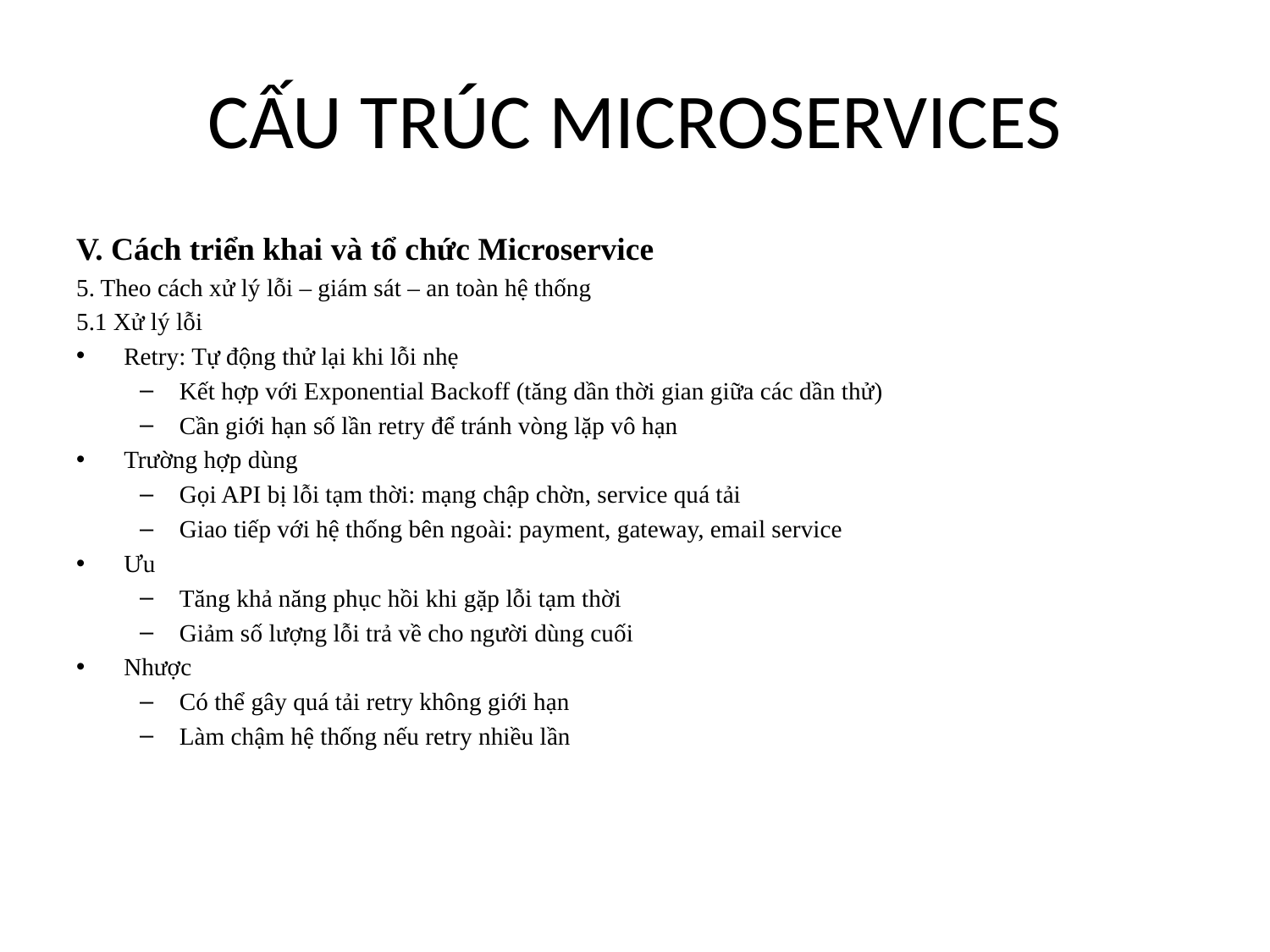

# CẤU TRÚC MICROSERVICES
V. Cách triển khai và tổ chức Microservice
5. Theo cách xử lý lỗi – giám sát – an toàn hệ thống
5.1 Xử lý lỗi
Retry: Tự động thử lại khi lỗi nhẹ
Kết hợp với Exponential Backoff (tăng dần thời gian giữa các dần thử)
Cần giới hạn số lần retry để tránh vòng lặp vô hạn
Trường hợp dùng
Gọi API bị lỗi tạm thời: mạng chập chờn, service quá tải
Giao tiếp với hệ thống bên ngoài: payment, gateway, email service
Ưu
Tăng khả năng phục hồi khi gặp lỗi tạm thời
Giảm số lượng lỗi trả về cho người dùng cuối
Nhược
Có thể gây quá tải retry không giới hạn
Làm chậm hệ thống nếu retry nhiều lần